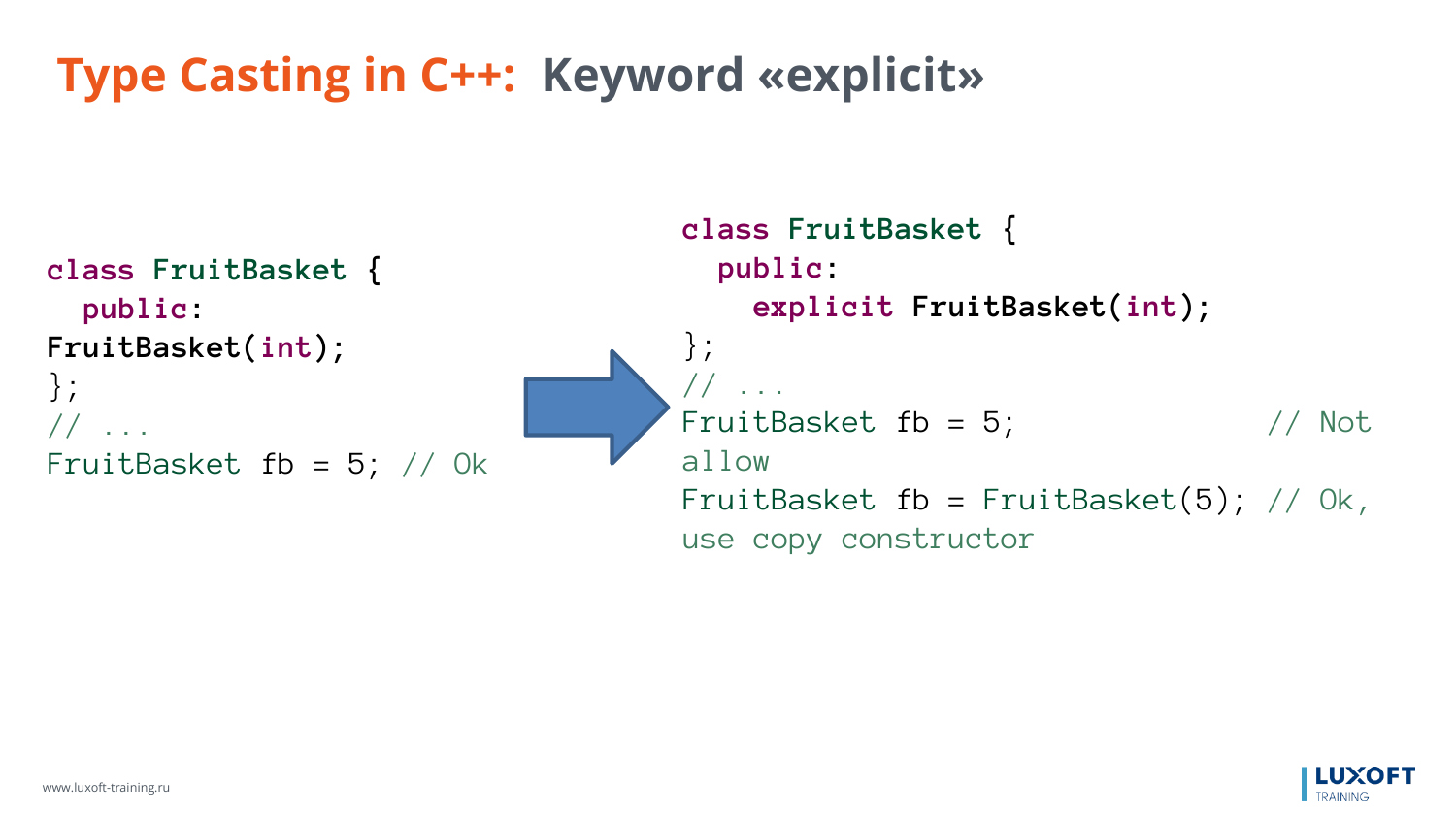

Type Casting in C++:  Keyword «explicit»
class FruitBasket {
  public:
    explicit FruitBasket(int);
};
// ...
FruitBasket fb = 5;              // Not allow
FruitBasket fb = FruitBasket(5); // Ok, use copy constructor
class FruitBasket {
  public:                   FruitBasket(int);
};
// ...
FruitBasket fb = 5; // Ok